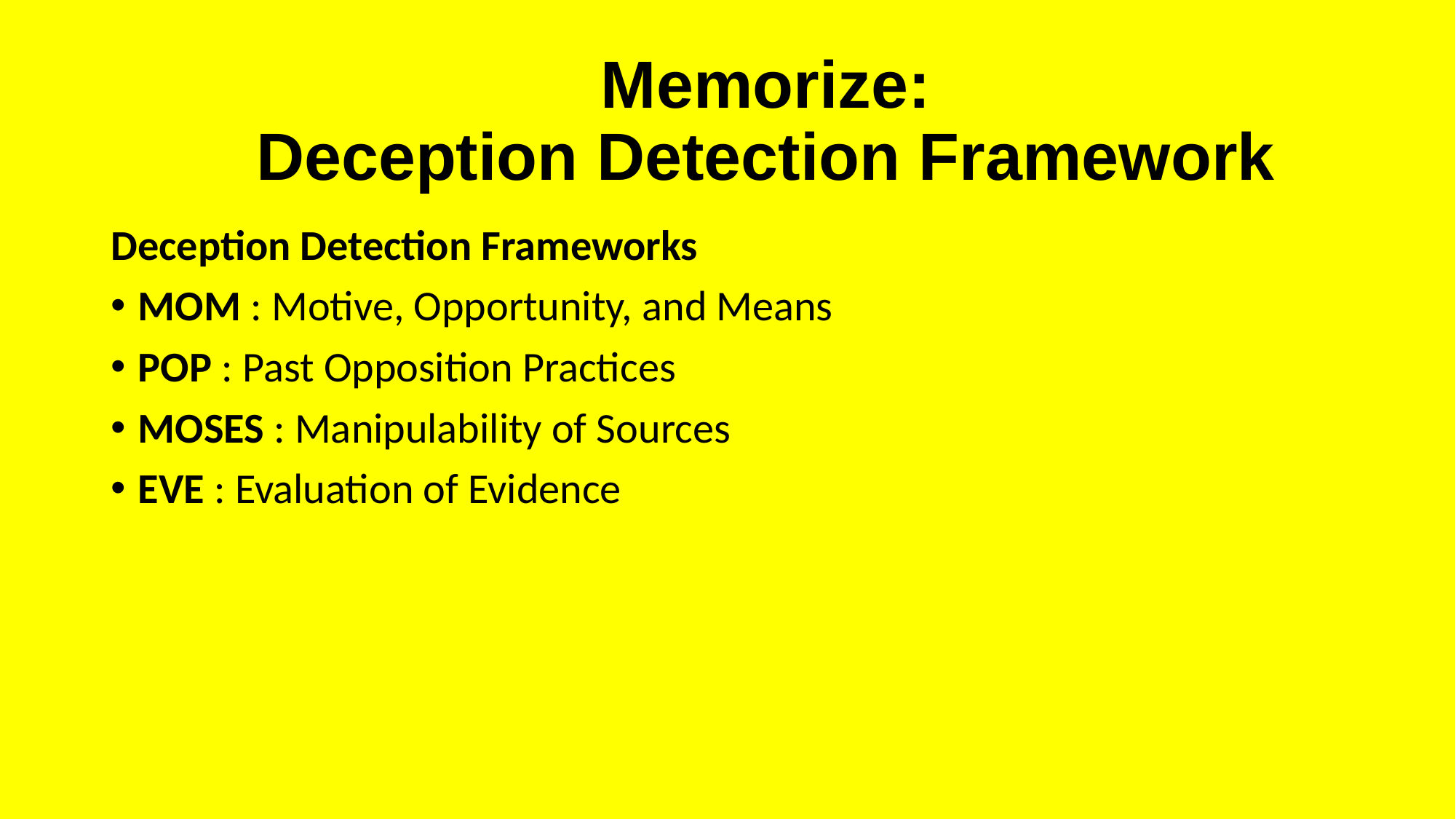

# Memorize: Deception Detection Framework
Deception Detection Frameworks
MOM : Motive, Opportunity, and Means
POP : Past Opposition Practices
MOSES : Manipulability of Sources
EVE : Evaluation of Evidence